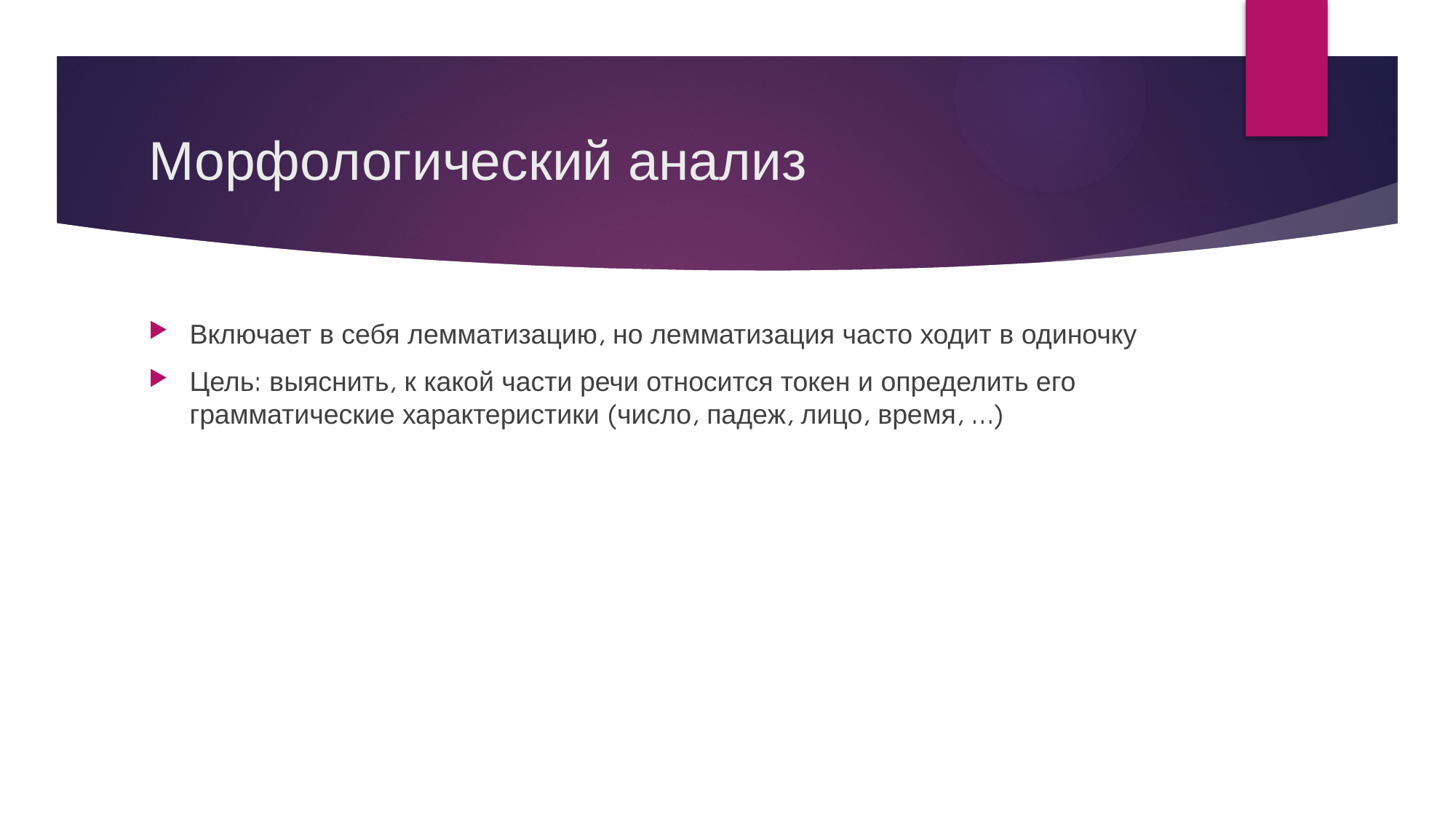

# Морфологический анализ
Включает в себя лемматизацию, но лемматизация часто ходит в одиночку
Цель: выяснить, к какой части речи относится токен и определить его грамматические характеристики (число, падеж, лицо, время, …)